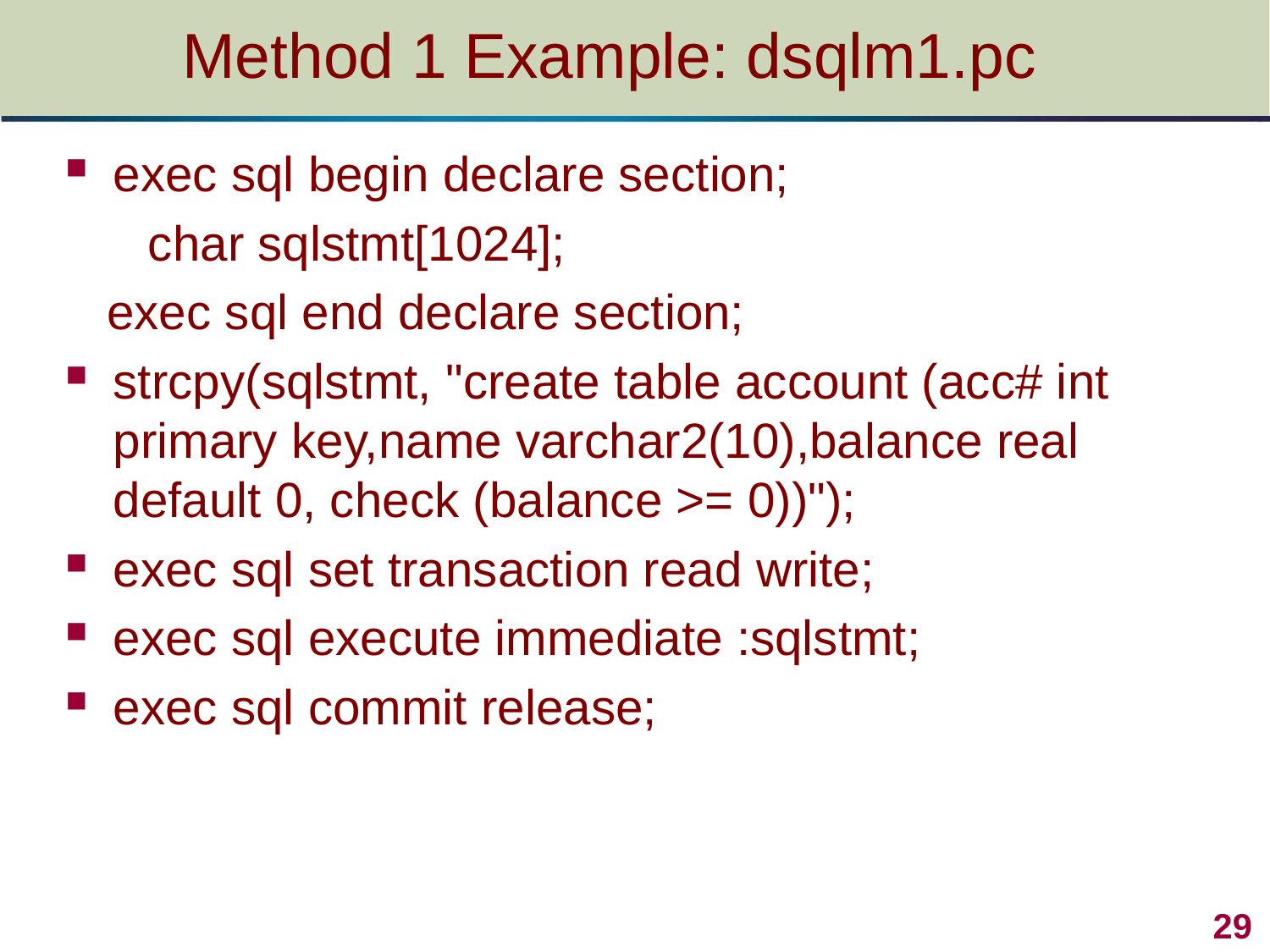

# Method 1 Example: dsqlm1.pc
exec sql begin declare section;
      char sqlstmt[1024];
   exec sql end declare section;
strcpy(sqlstmt, "create table account (acc# int primary key,name varchar2(10),balance real default 0, check (balance >= 0))");
exec sql set transaction read write;
exec sql execute immediate :sqlstmt;
exec sql commit release;
 29